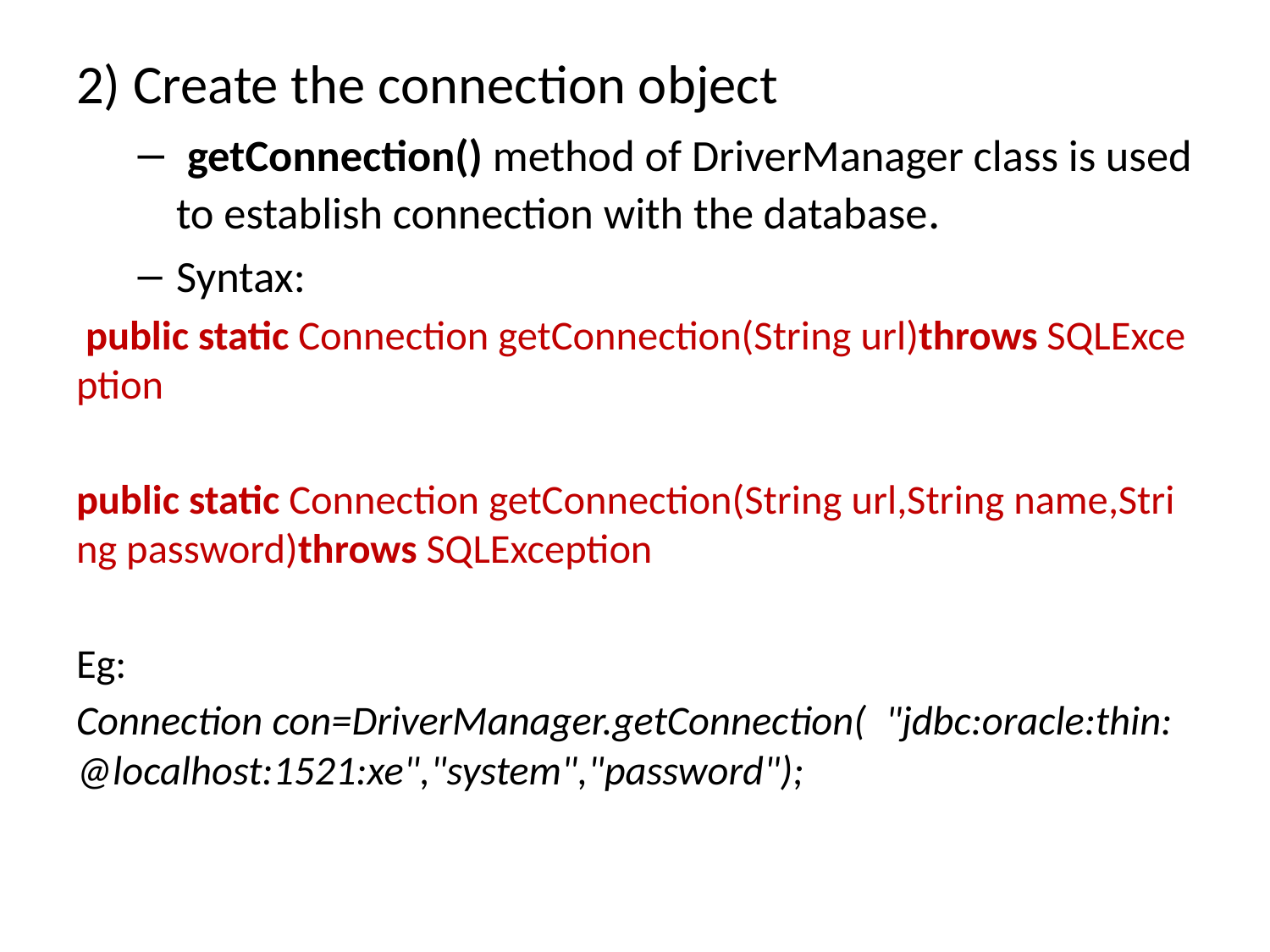

2) Create the connection object
 getConnection() method of DriverManager class is used to establish connection with the database.
Syntax:
 public static Connection getConnection(String url)throws SQLException

public static Connection getConnection(String url,String name,String password)throws SQLException

Eg:
Connection con=DriverManager.getConnection(  "jdbc:oracle:thin:@localhost:1521:xe","system","password");